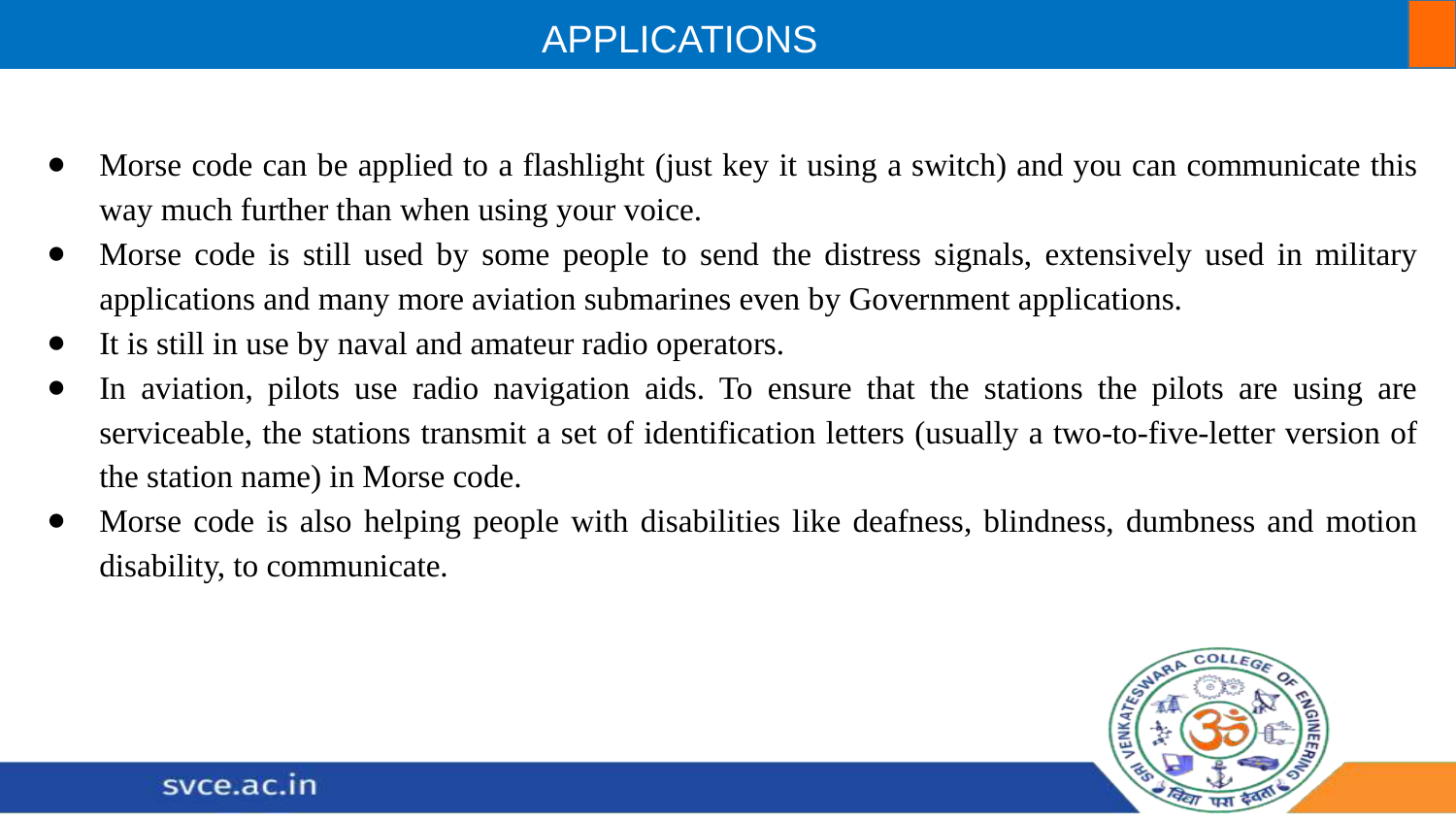

APPLICATIONS
Morse code can be applied to a flashlight (just key it using a switch) and you can communicate this way much further than when using your voice.
Morse code is still used by some people to send the distress signals, extensively used in military applications and many more aviation submarines even by Government applications.
It is still in use by naval and amateur radio operators.
In aviation, pilots use radio navigation aids. To ensure that the stations the pilots are using are serviceable, the stations transmit a set of identification letters (usually a two-to-five-letter version of the station name) in Morse code.
Morse code is also helping people with disabilities like deafness, blindness, dumbness and motion disability, to communicate.